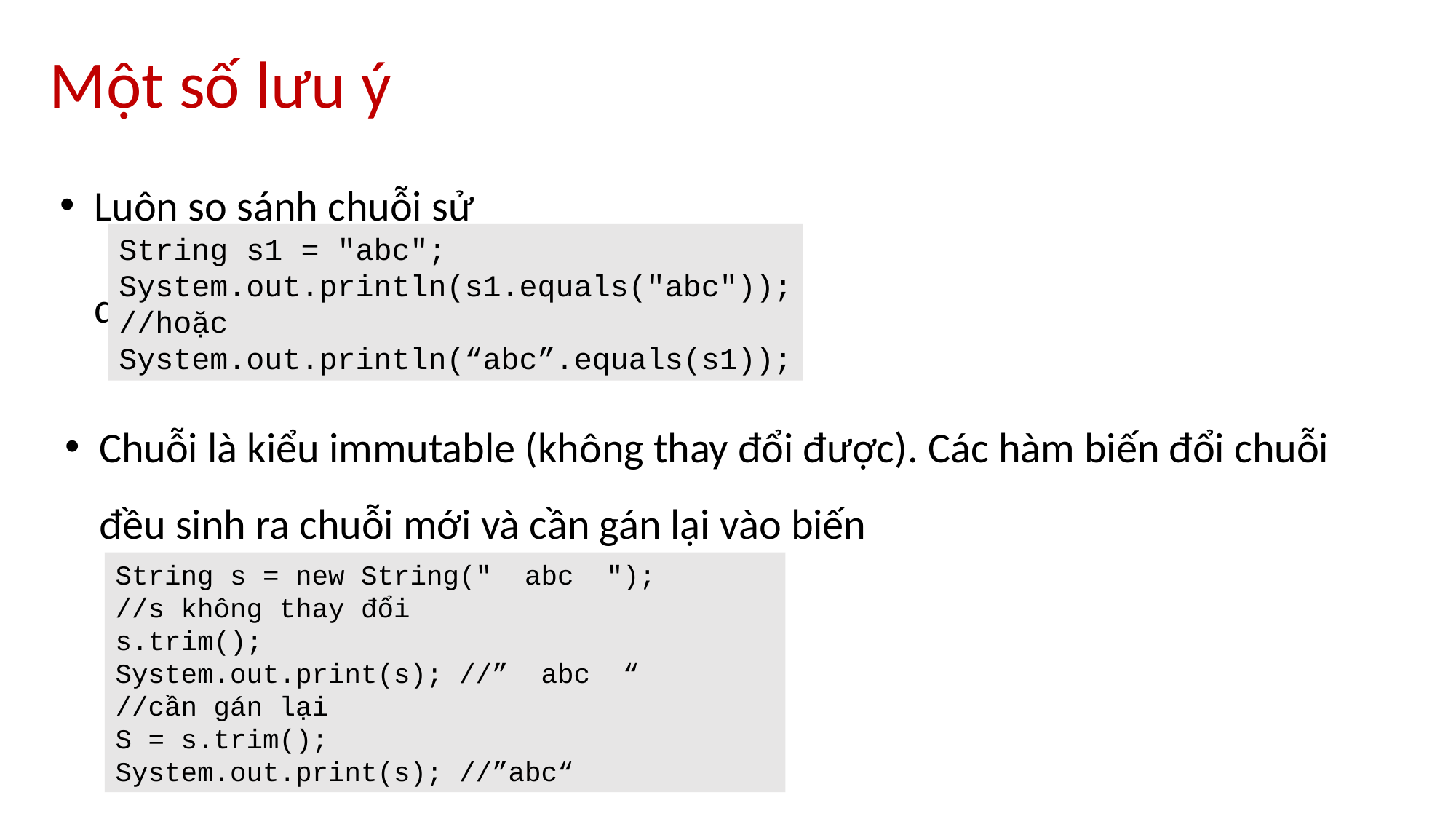

# Một số lưu ý
Luôn so sánh chuỗi sử dụng .equals
String s1 = "abc";
System.out.println(s1.equals("abc"));
//hoặc
System.out.println(“abc”.equals(s1));
Chuỗi là kiểu immutable (không thay đổi được). Các hàm biến đổi chuỗi đều sinh ra chuỗi mới và cần gán lại vào biến
String s = new String("  abc  ");
//s không thay đổi
s.trim();
System.out.print(s); //”  abc  “
//cần gán lại
S = s.trim();
System.out.print(s); //”abc“